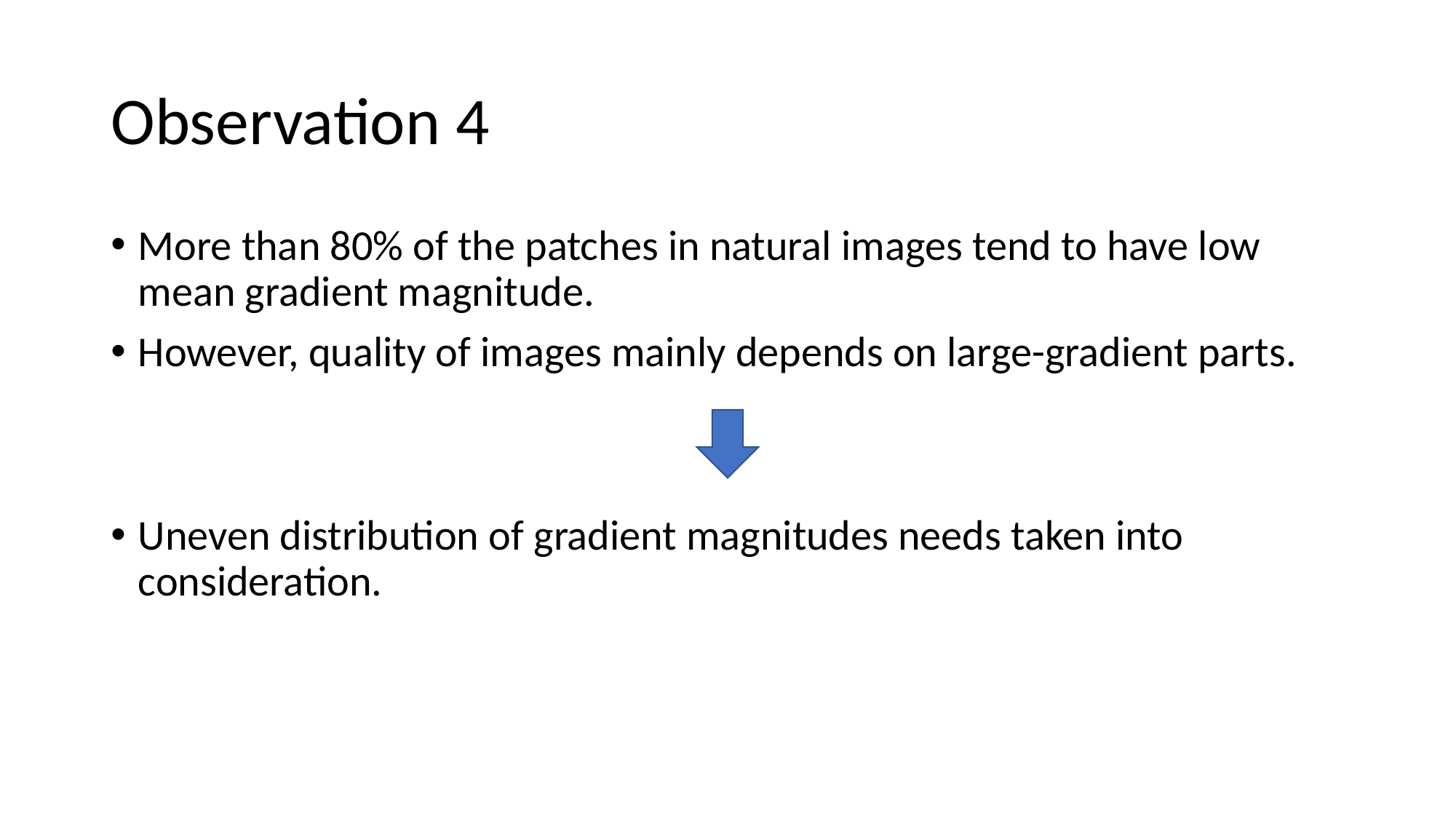

# Observation 4
More than 80% of the patches in natural images tend to have low mean gradient magnitude.
However, quality of images mainly depends on large-gradient parts.

Uneven distribution of gradient magnitudes needs taken into consideration.